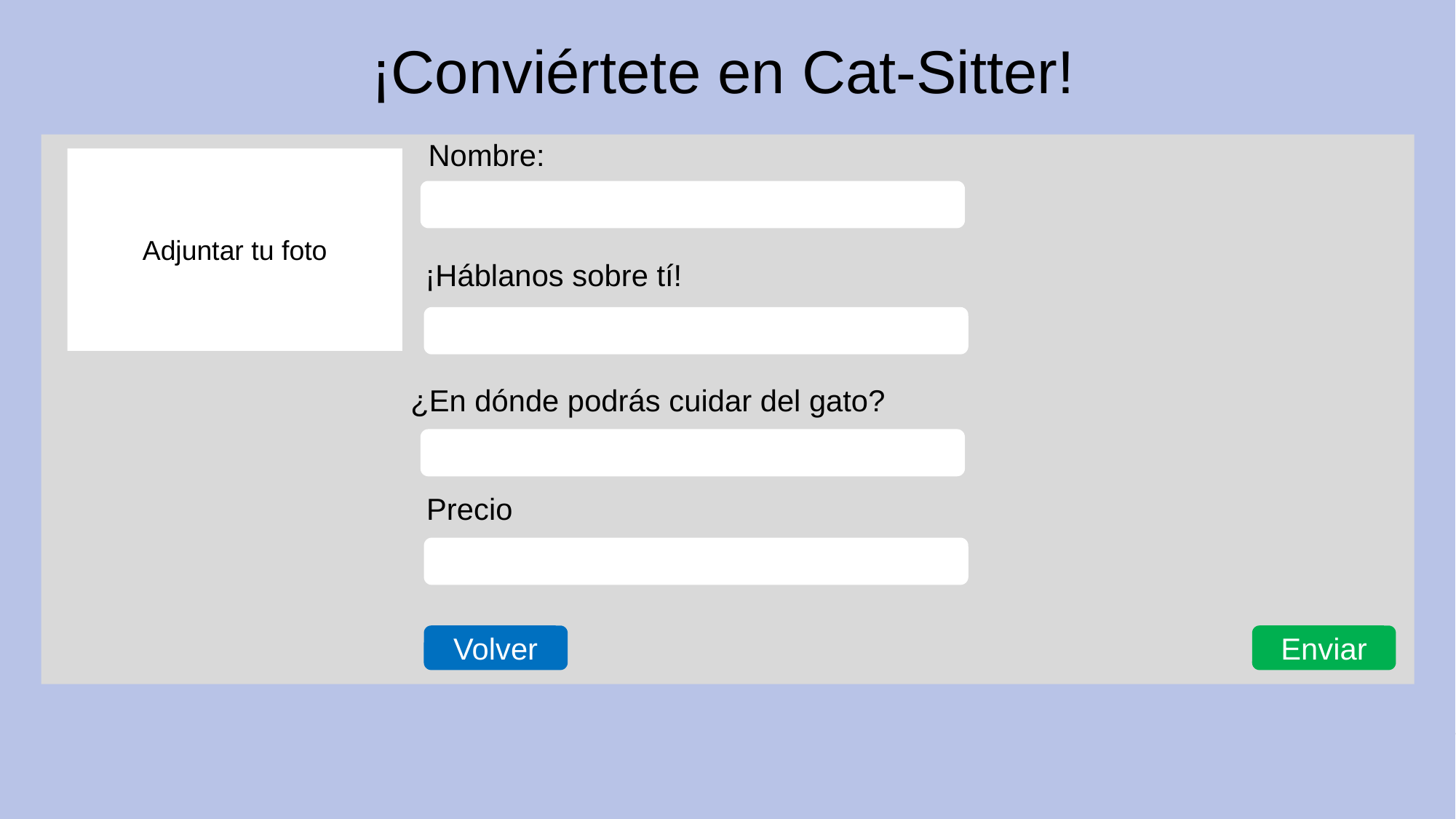

¡Conviértete en Cat-Sitter!
Nombre:

Adjuntar tu foto

¡Háblanos sobre tí!

¿En dónde podrás cuidar del gato?

Precio

Volver
Enviar